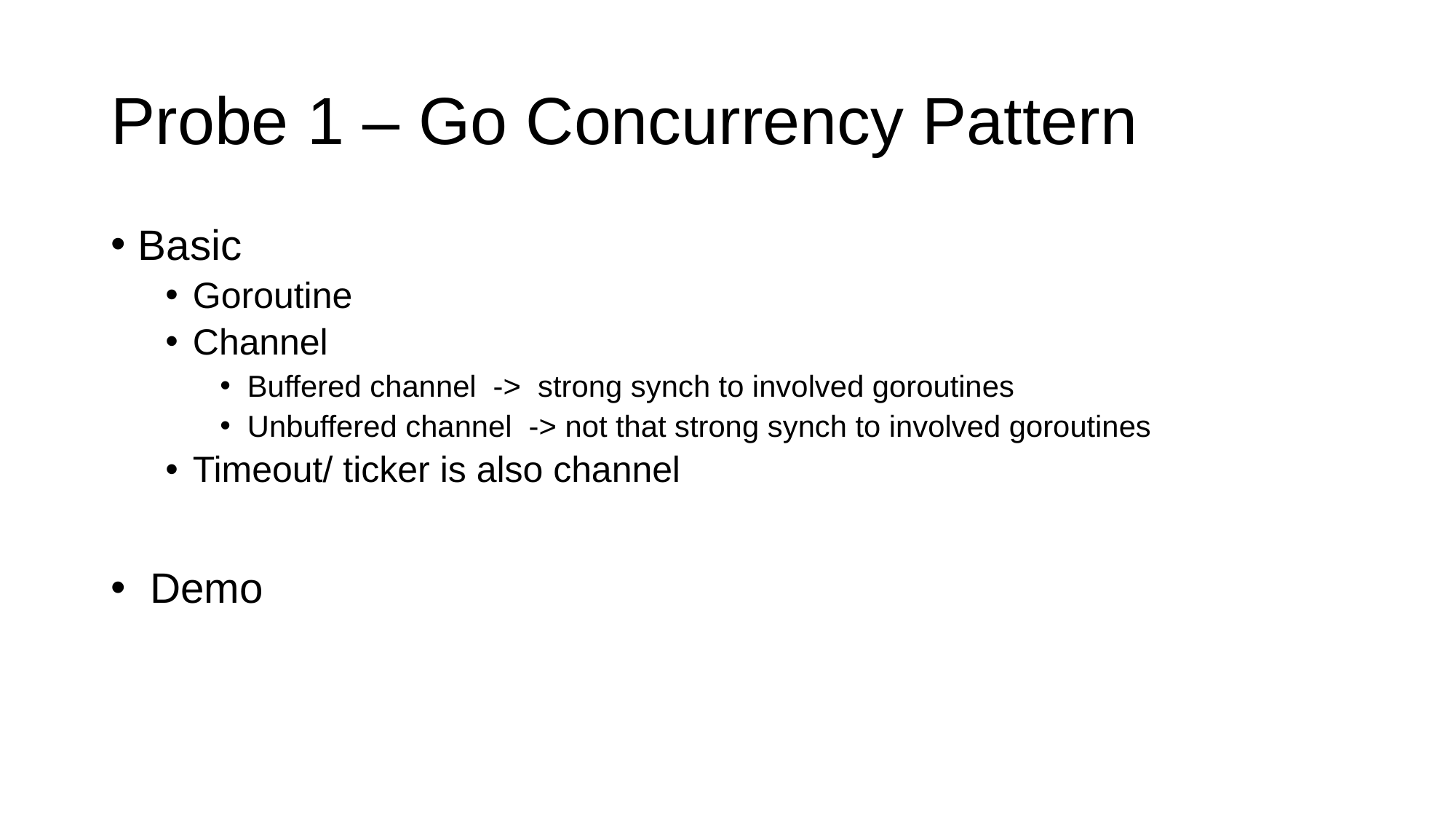

# Probe 1 – Go Concurrency Pattern
Basic
Goroutine
Channel
Buffered channel  ->  strong synch to involved goroutines
Unbuffered channel  -> not that strong synch to involved goroutines
Timeout/ ticker is also channel

 Demo